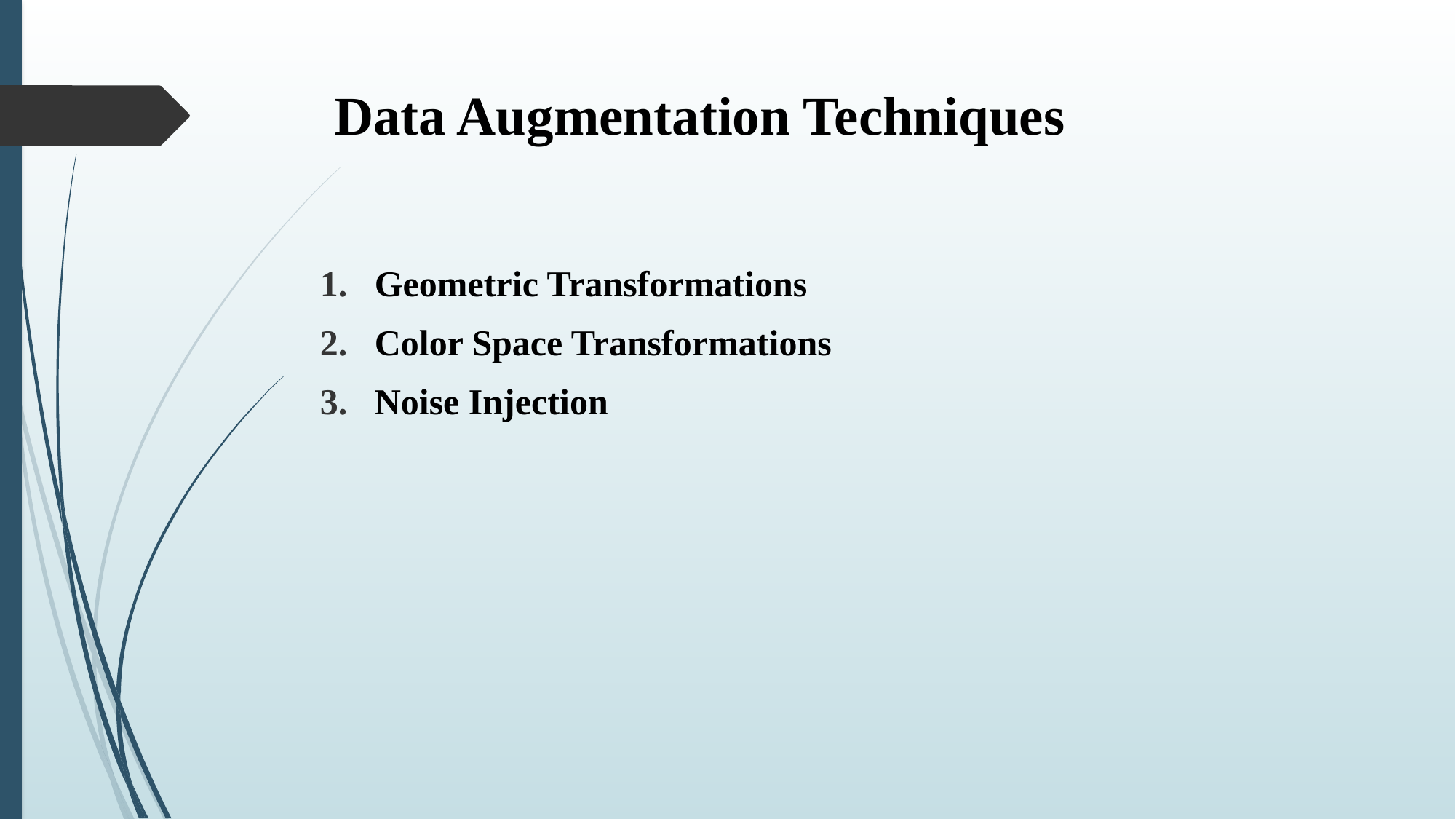

# Data Augmentation Techniques
Geometric Transformations
Color Space Transformations
Noise Injection